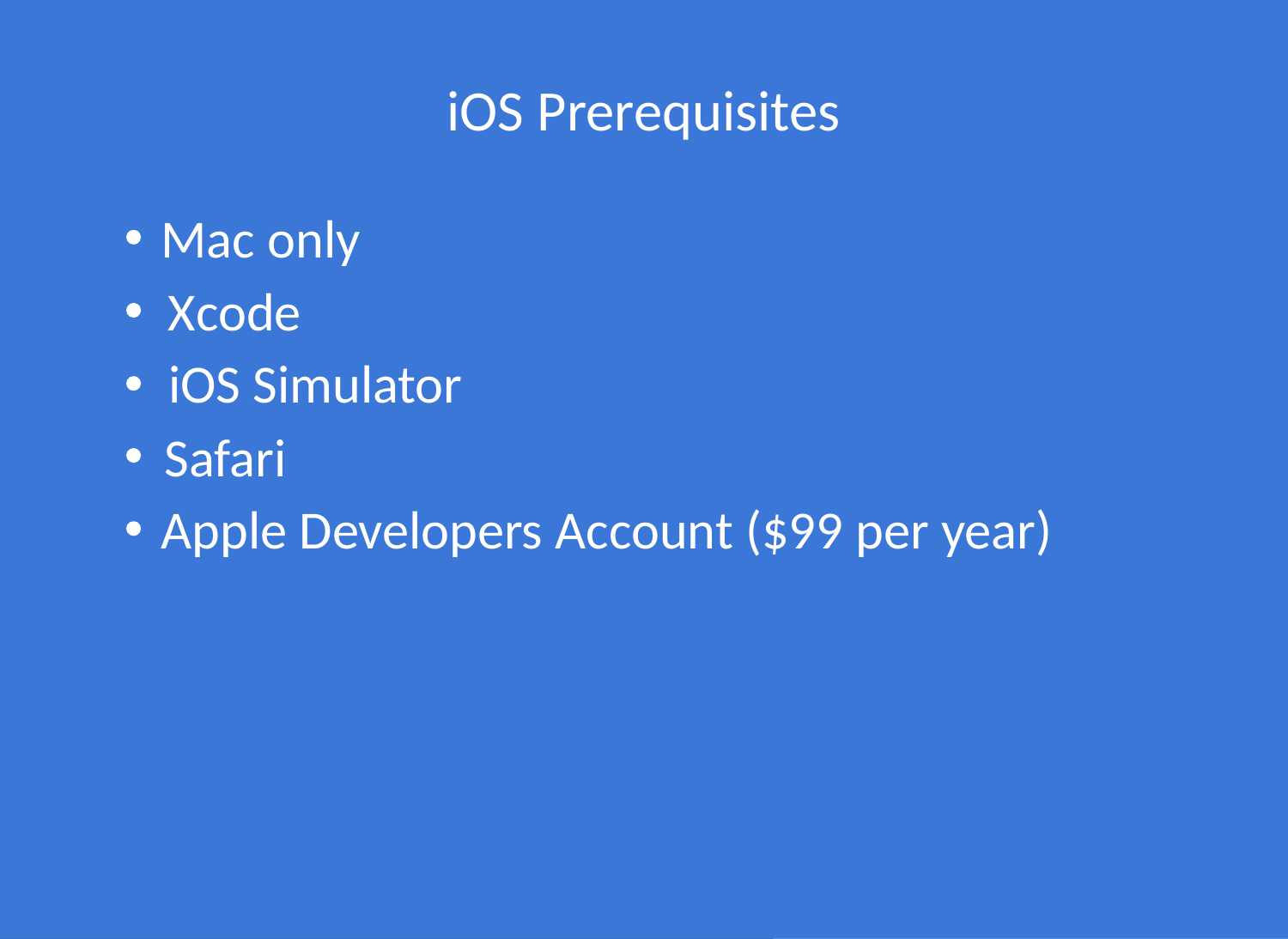

iOS Prerequisites
Mac only

Xcode

iOS Simulator

Safari

Apple Developers Account ($99 per year)